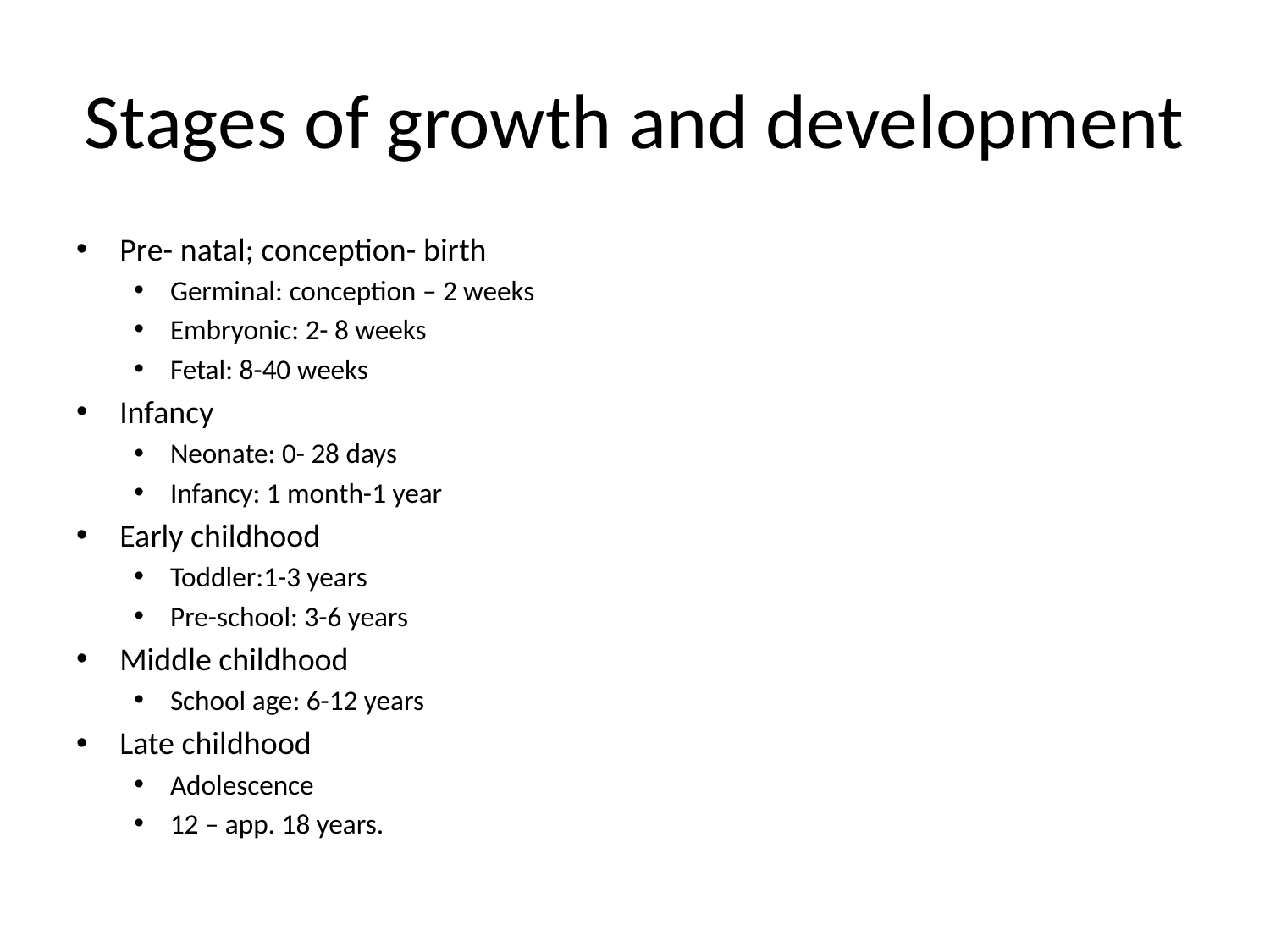

# Stages of growth and development
Pre- natal; conception- birth
Germinal: conception – 2 weeks
Embryonic: 2- 8 weeks
Fetal: 8-40 weeks
Infancy
Neonate: 0- 28 days
Infancy: 1 month-1 year
Early childhood
Toddler:1-3 years
Pre-school: 3-6 years
Middle childhood
School age: 6-12 years
Late childhood
Adolescence
12 – app. 18 years.